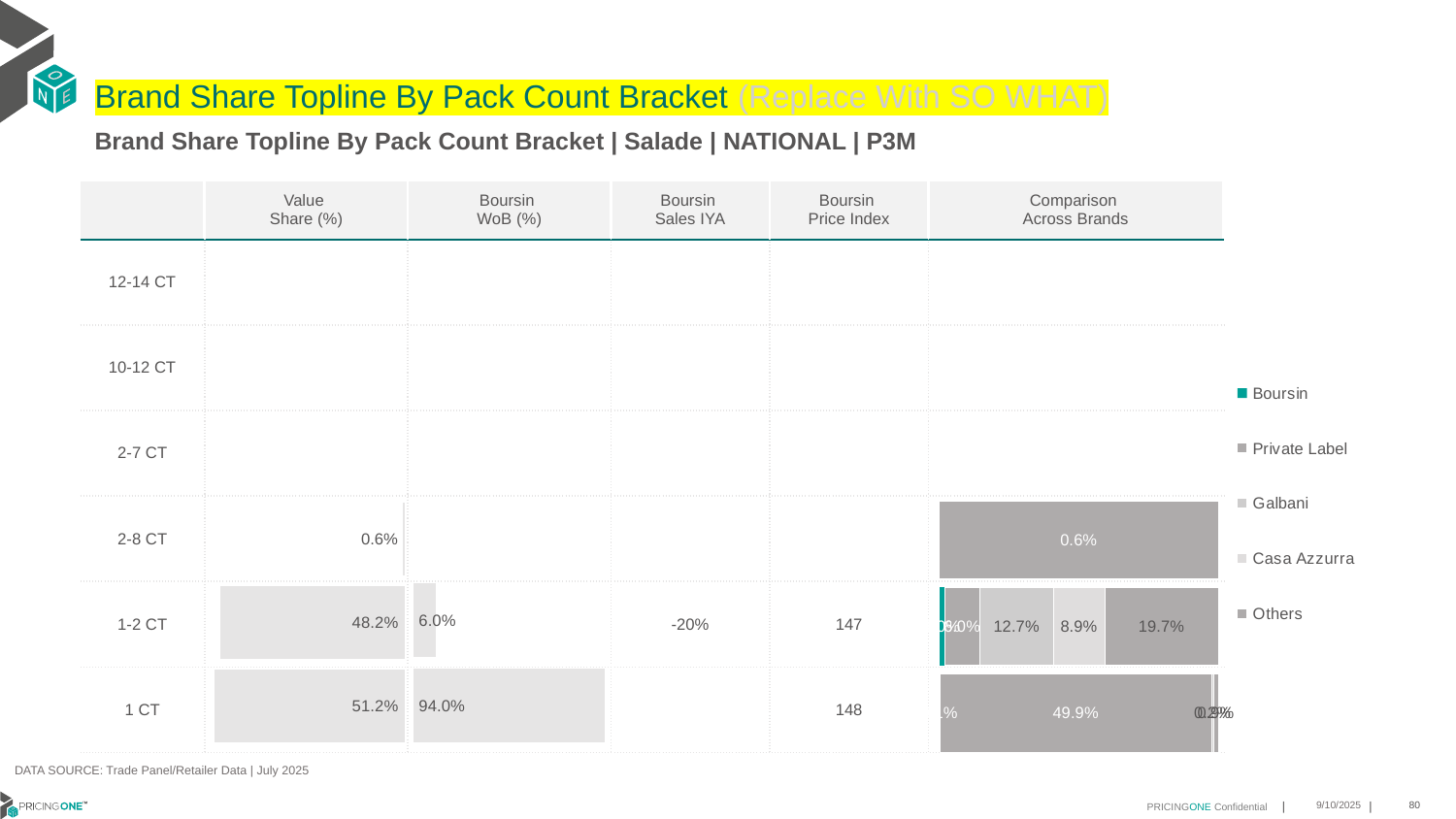

# Brand Share Topline By Pack Count Bracket (Replace With SO WHAT)
Brand Share Topline By Pack Count Bracket | Salade | NATIONAL | P3M
|  | Value Share (%) | Boursin WoB (%) | Boursin Sales IYA | Boursin Price Index | Comparison Across Brands |
| --- | --- | --- | --- | --- | --- |
| 12-14 CT |  |  |  |  |  |
| 10-12 CT |  |  |  |  |  |
| 2-7 CT |  |  |  |  |  |
| 2-8 CT |  |  |  |  |  |
| 1-2 CT |  |  | -20% | 147 |  |
| 1 CT |  |  |  | 148 |  |

### Chart

| Category | Boursin | Private Label | Galbani | Casa Azzurra | Others |
|---|---|---|---|---|---|
| 12-14 CT | None | None | None | None | None |
| 10-12 CT | None | None | None | None | None |
| 2-7 CT | None | None | None | None | None |
| 2-8 CT | None | 0.0060043904862287075 | None | None | None |
| 1-2 CT | 0.009845993218754697 | 0.059868934120682574 | 0.12728812152162747 | 0.08891345551936203 | 0.19652819964621238 |
| 1 CT | 0.0006300585341544022 | 0.4992461383755051 | 0.0023859830268788585 | None | 0.009286887072204314 |

### Chart

| Category | Value Share |
|---|---|
|  | None |

### Chart

| Category | Brand WoB % |
|---|---|
|  | None |
DATA SOURCE: Trade Panel/Retailer Data | July 2025

9/10/2025
80